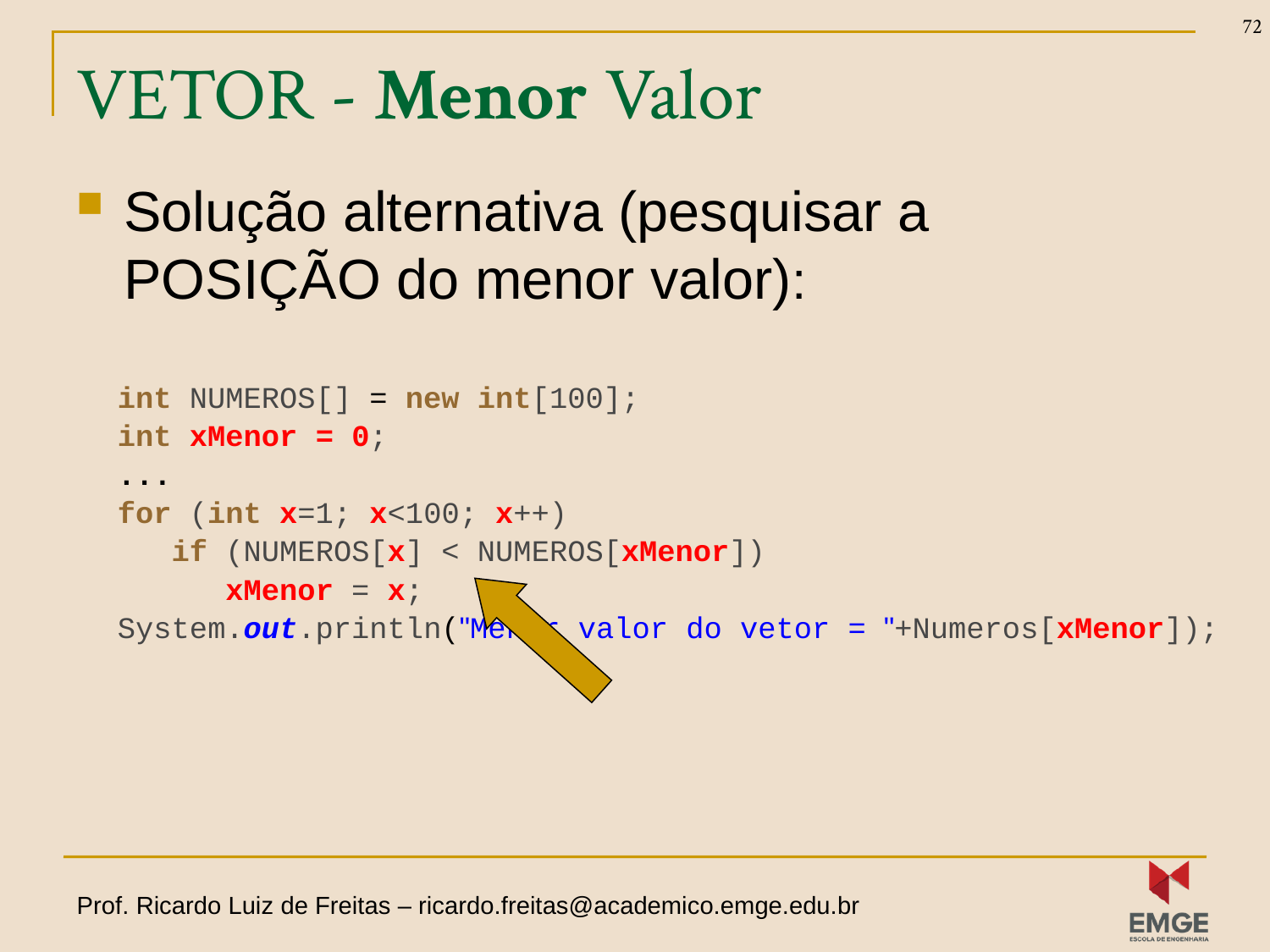

72
# VETOR - Menor Valor
Solução alternativa (pesquisar a POSIÇÃO do menor valor):
int NUMEROS[] = new int[100];
int xMenor = 0;
...
for (int x=1; x<100; x++)
   if (NUMEROS[x] < NUMEROS[xMenor])
      xMenor = x;
System.out.println("Menor valor do vetor = "+Numeros[xMenor]);